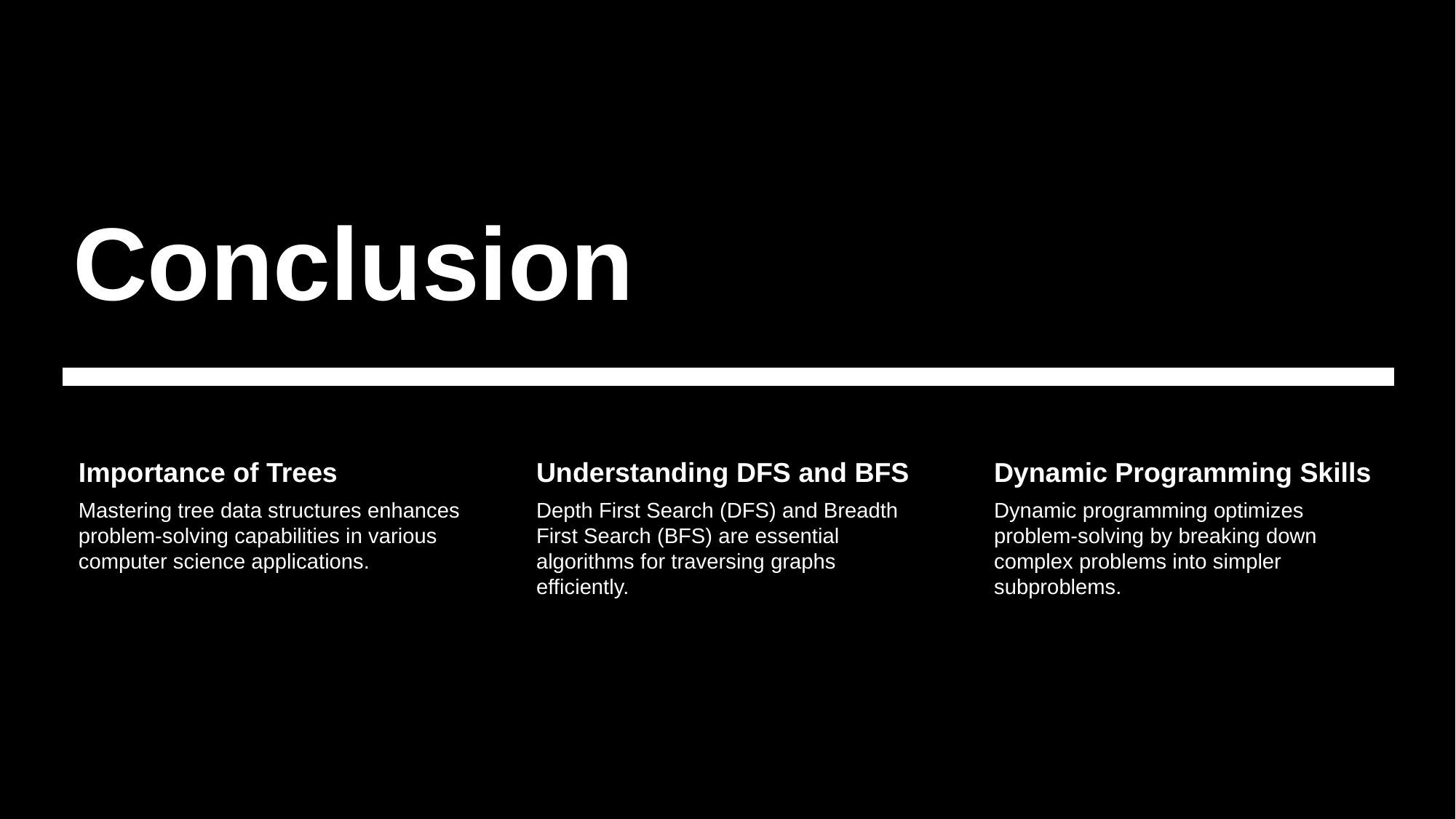

# Conclusion

Importance of Trees
Mastering tree data structures enhances problem-solving capabilities in various computer science applications.
Understanding DFS and BFS
Depth First Search (DFS) and Breadth First Search (BFS) are essential algorithms for traversing graphs efficiently.
Dynamic Programming Skills
Dynamic programming optimizes problem-solving by breaking down complex problems into simpler subproblems.